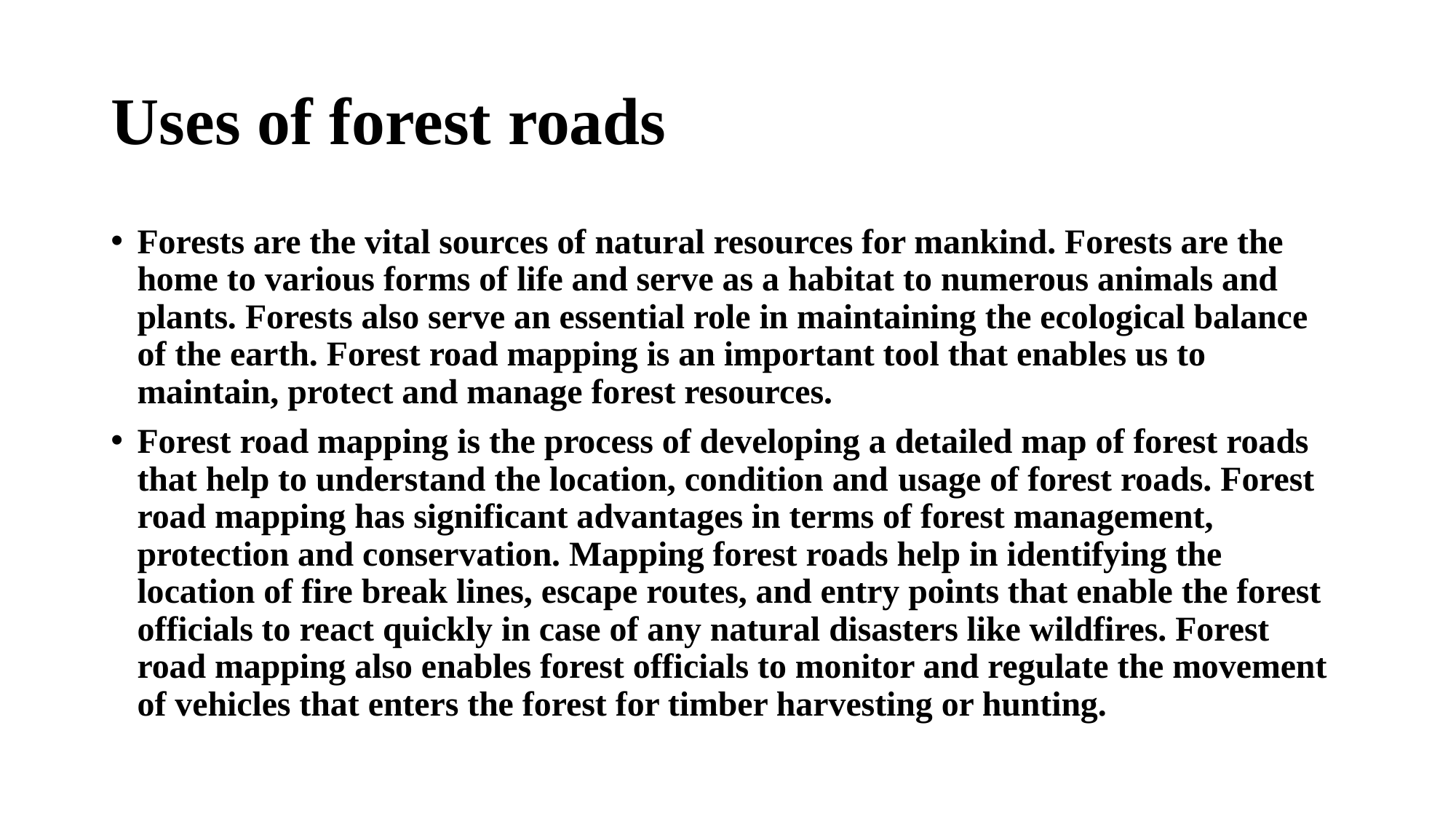

# Uses of forest roads
Forests are the vital sources of natural resources for mankind. Forests are the home to various forms of life and serve as a habitat to numerous animals and plants. Forests also serve an essential role in maintaining the ecological balance of the earth. Forest road mapping is an important tool that enables us to maintain, protect and manage forest resources.
Forest road mapping is the process of developing a detailed map of forest roads that help to understand the location, condition and usage of forest roads. Forest road mapping has significant advantages in terms of forest management, protection and conservation. Mapping forest roads help in identifying the location of fire break lines, escape routes, and entry points that enable the forest officials to react quickly in case of any natural disasters like wildfires. Forest road mapping also enables forest officials to monitor and regulate the movement of vehicles that enters the forest for timber harvesting or hunting.